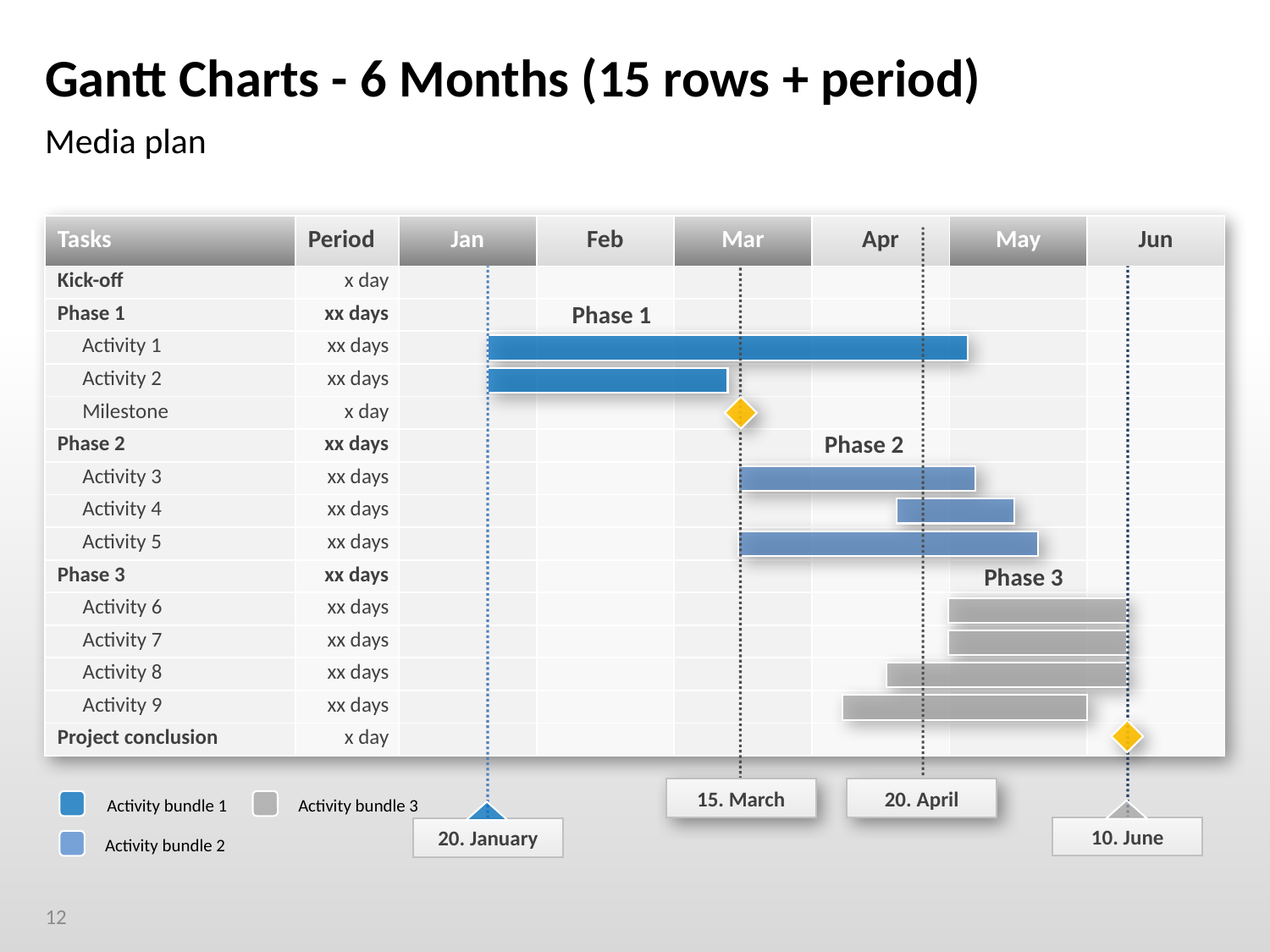

# Gantt Charts - 6 Months (15 rows + period)
Media plan
| Tasks | Period | Jan | Feb | Mar | Apr | May | Jun |
| --- | --- | --- | --- | --- | --- | --- | --- |
| Kick-off | x day |  |  |  |  |  |  |
| Phase 1 | xx days |  |  |  |  |  |  |
| Activity 1 | xx days |  |  |  |  |  |  |
| Activity 2 | xx days |  |  |  |  |  |  |
| Milestone | x day |  |  |  |  |  |  |
| Phase 2 | xx days |  |  |  |  |  |  |
| Activity 3 | xx days |  |  |  |  |  |  |
| Activity 4 | xx days |  |  |  |  |  |  |
| Activity 5 | xx days |  |  |  |  |  |  |
| Phase 3 | xx days |  |  |  |  |  |  |
| Activity 6 | xx days |  |  |  |  |  |  |
| Activity 7 | xx days |  |  |  |  |  |  |
| Activity 8 | xx days |  |  |  |  |  |  |
| Activity 9 | xx days |  |  |  |  |  |  |
| Project conclusion | x day |  |  |  |  |  |  |

20. April

20. January

10. June

15. March
Phase 1

Phase 2

Phase 3

 Activity bundle 1
 Activity bundle 3

 Activity bundle 2